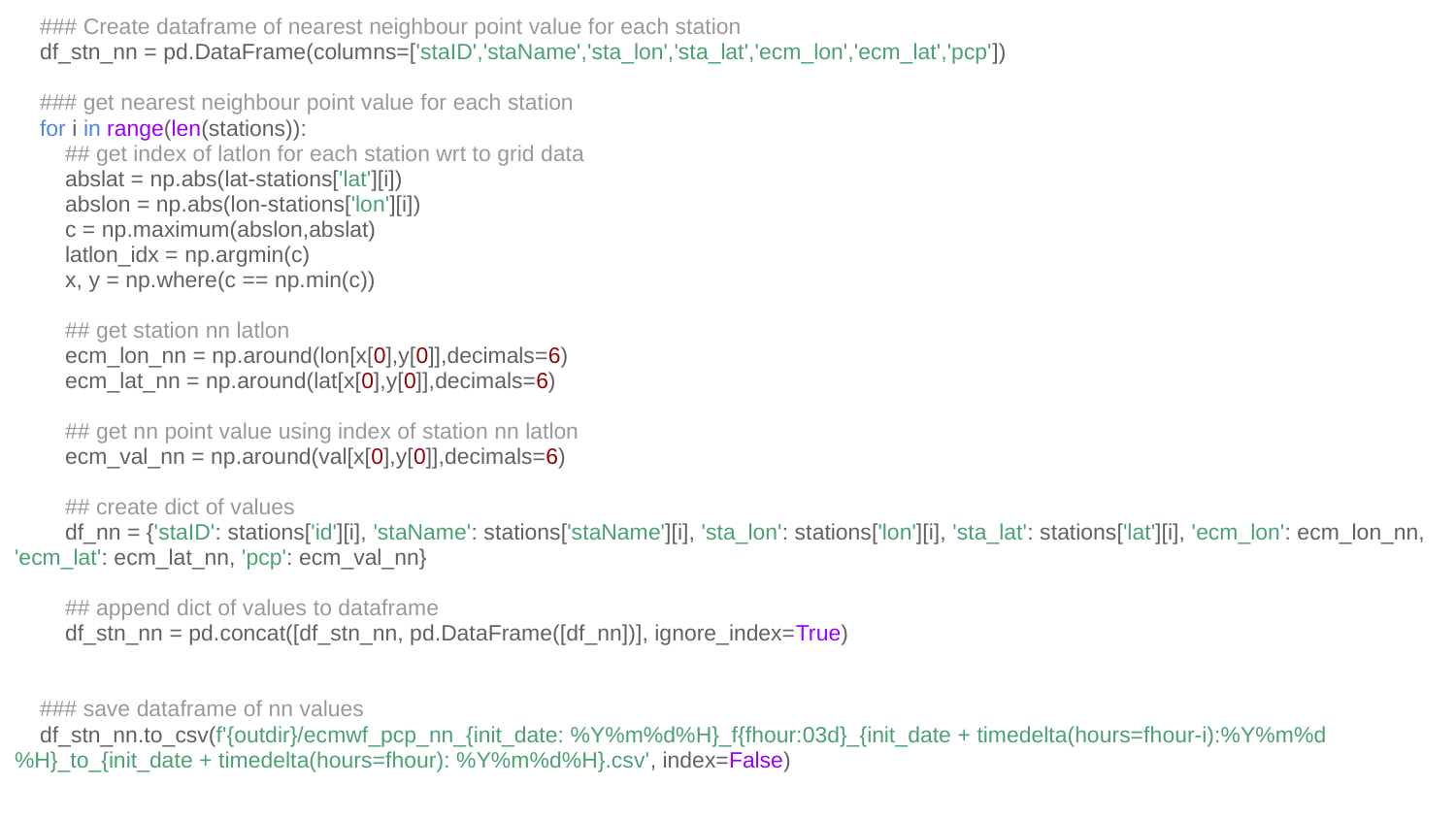

### Create dataframe of nearest neighbour point value for each station
    df_stn_nn = pd.DataFrame(columns=['staID','staName','sta_lon','sta_lat','ecm_lon','ecm_lat','pcp'])

    ### get nearest neighbour point value for each station
    for i in range(len(stations)):
        ## get index of latlon for each station wrt to grid data
        abslat = np.abs(lat-stations['lat'][i])
        abslon = np.abs(lon-stations['lon'][i])
        c = np.maximum(abslon,abslat)
        latlon_idx = np.argmin(c)
        x, y = np.where(c == np.min(c))

        ## get station nn latlon
        ecm_lon_nn = np.around(lon[x[0],y[0]],decimals=6)
        ecm_lat_nn = np.around(lat[x[0],y[0]],decimals=6)

        ## get nn point value using index of station nn latlon
        ecm_val_nn = np.around(val[x[0],y[0]],decimals=6)

        ## create dict of values
        df_nn = {'staID': stations['id'][i], 'staName': stations['staName'][i], 'sta_lon': stations['lon'][i], 'sta_lat': stations['lat'][i], 'ecm_lon': ecm_lon_nn, 'ecm_lat': ecm_lat_nn, 'pcp': ecm_val_nn}

        ## append dict of values to dataframe
        df_stn_nn = pd.concat([df_stn_nn, pd.DataFrame([df_nn])], ignore_index=True)

    ### save dataframe of nn values
    df_stn_nn.to_csv(f'{outdir}/ecmwf_pcp_nn_{init_date: %Y%m%d%H}_f{fhour:03d}_{init_date + timedelta(hours=fhour-i):%Y%m%d%H}_to_{init_date + timedelta(hours=fhour): %Y%m%d%H}.csv', index=False)